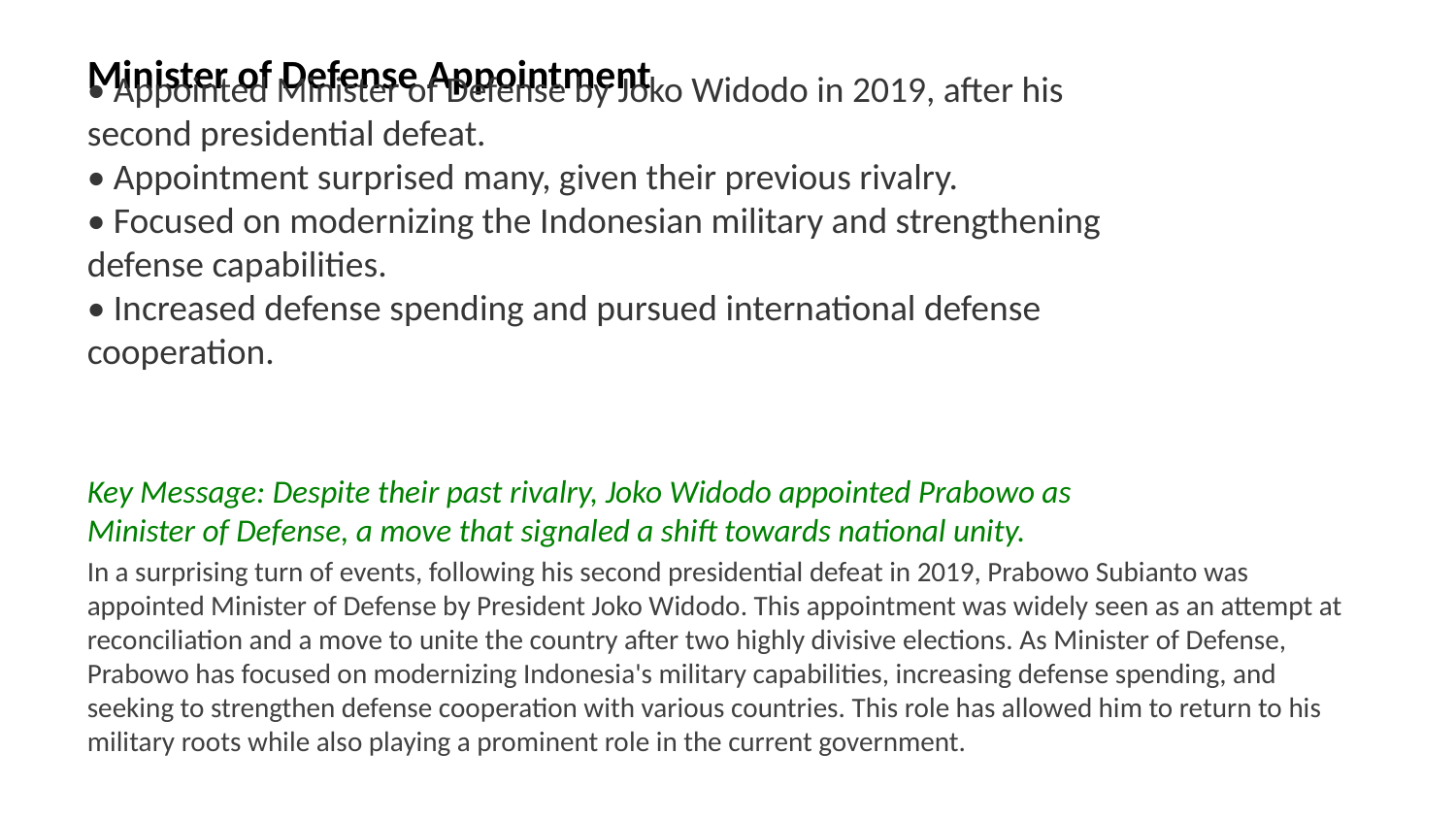

Minister of Defense Appointment
• Appointed Minister of Defense by Joko Widodo in 2019, after his second presidential defeat.
• Appointment surprised many, given their previous rivalry.
• Focused on modernizing the Indonesian military and strengthening defense capabilities.
• Increased defense spending and pursued international defense cooperation.
Key Message: Despite their past rivalry, Joko Widodo appointed Prabowo as Minister of Defense, a move that signaled a shift towards national unity.
In a surprising turn of events, following his second presidential defeat in 2019, Prabowo Subianto was appointed Minister of Defense by President Joko Widodo. This appointment was widely seen as an attempt at reconciliation and a move to unite the country after two highly divisive elections. As Minister of Defense, Prabowo has focused on modernizing Indonesia's military capabilities, increasing defense spending, and seeking to strengthen defense cooperation with various countries. This role has allowed him to return to his military roots while also playing a prominent role in the current government.
Images: Prabowo Subianto Minister of Defense, Joko Widodo and Prabowo Subianto, Indonesian military parade, defense equipment, military modernization